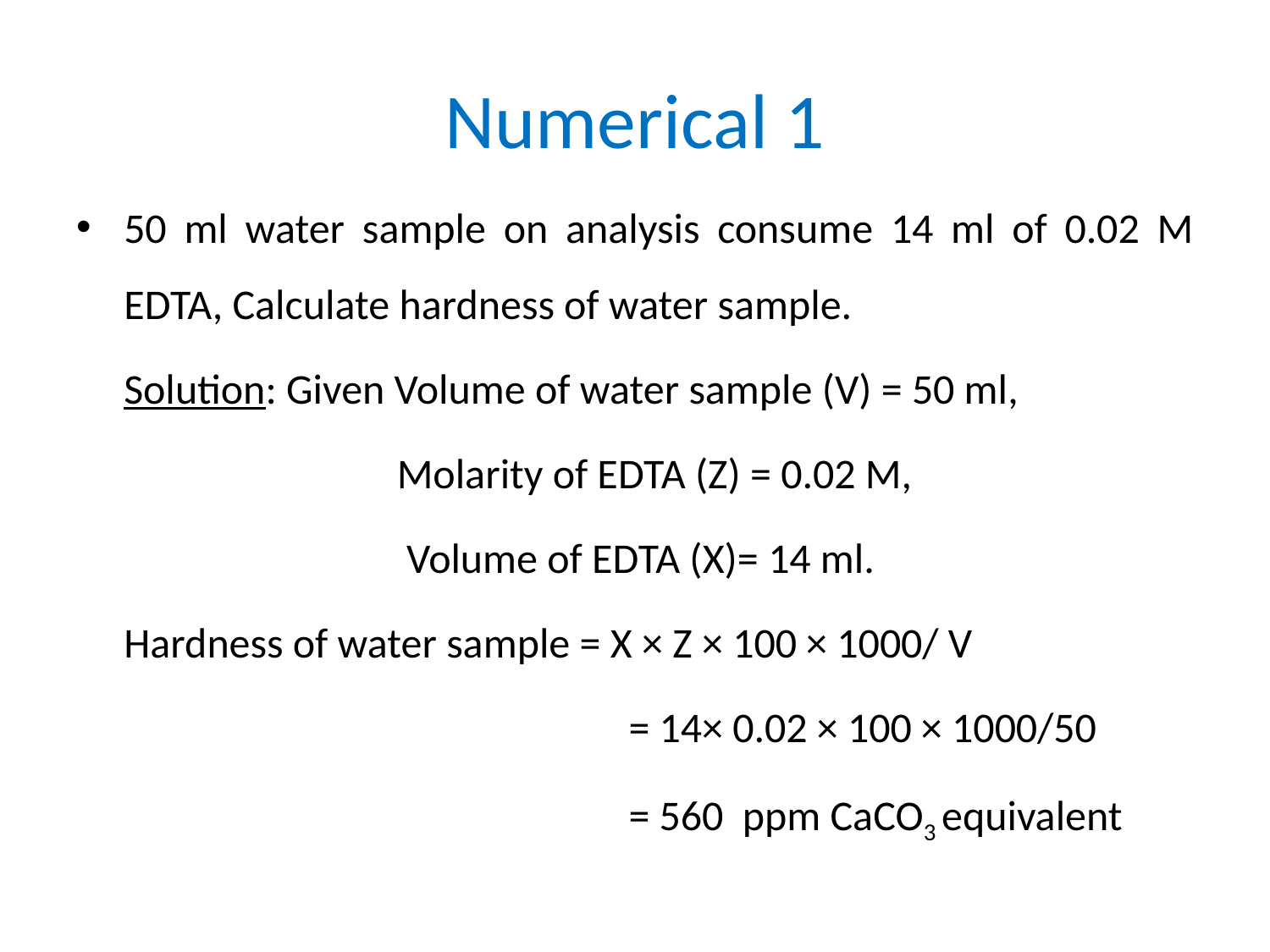

# Numerical 1
50 ml water sample on analysis consume 14 ml of 0.02 M EDTA, Calculate hardness of water sample.
     Solution: Given Volume of water sample (V) = 50 ml,
			  Molarity of EDTA (Z) = 0.02 M,
			   Volume of EDTA (X)= 14 ml.
	Hardness of water sample = X × Z × 100 × 1000/ V
				             = 14× 0.02 × 100 × 1000/50
				             = 560  ppm CaCO3 equivalent